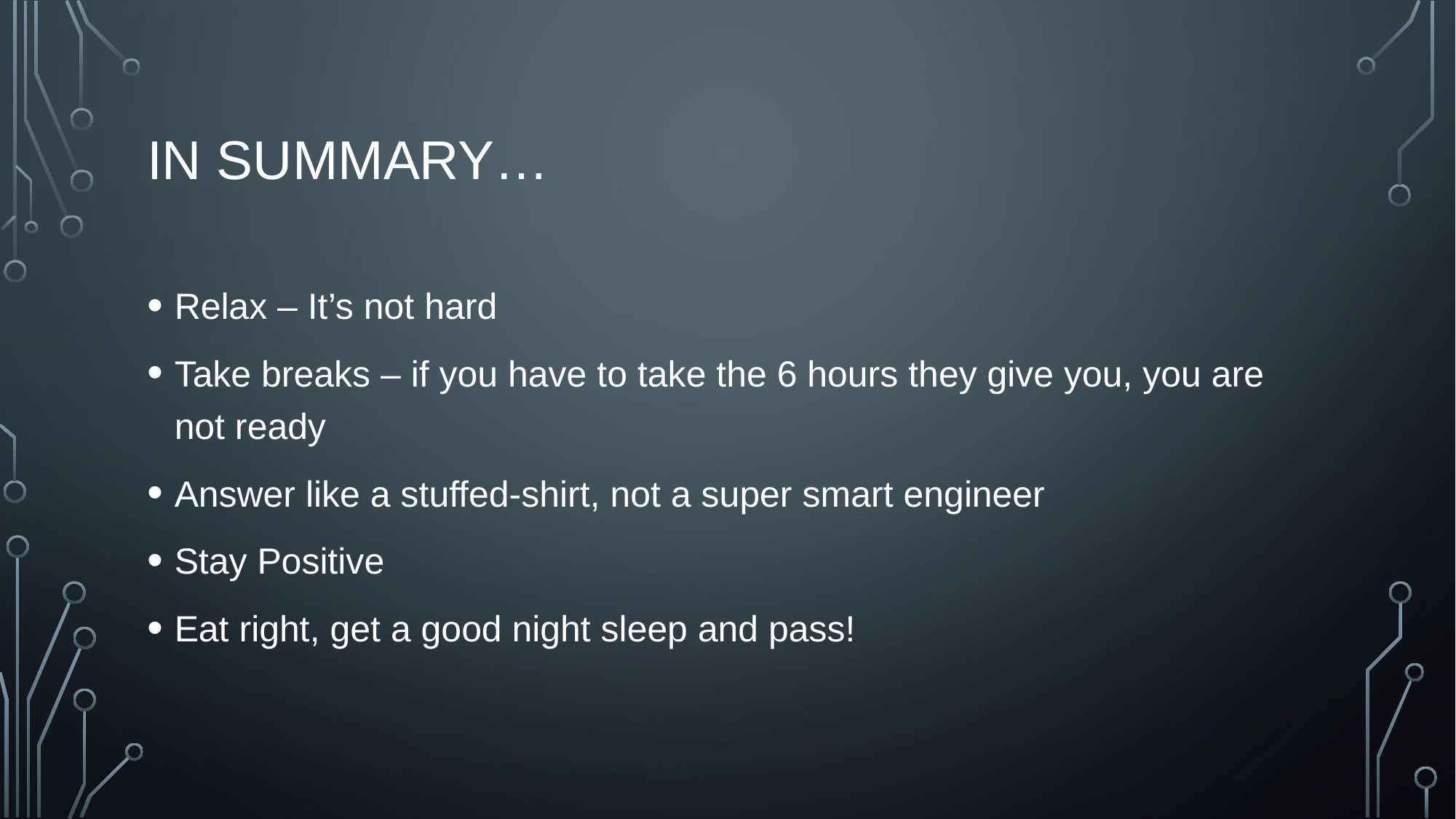

# In Summary…
Relax – It’s not hard
Take breaks – if you have to take the 6 hours they give you, you are not ready
Answer like a stuffed-shirt, not a super smart engineer
Stay Positive
Eat right, get a good night sleep and pass!